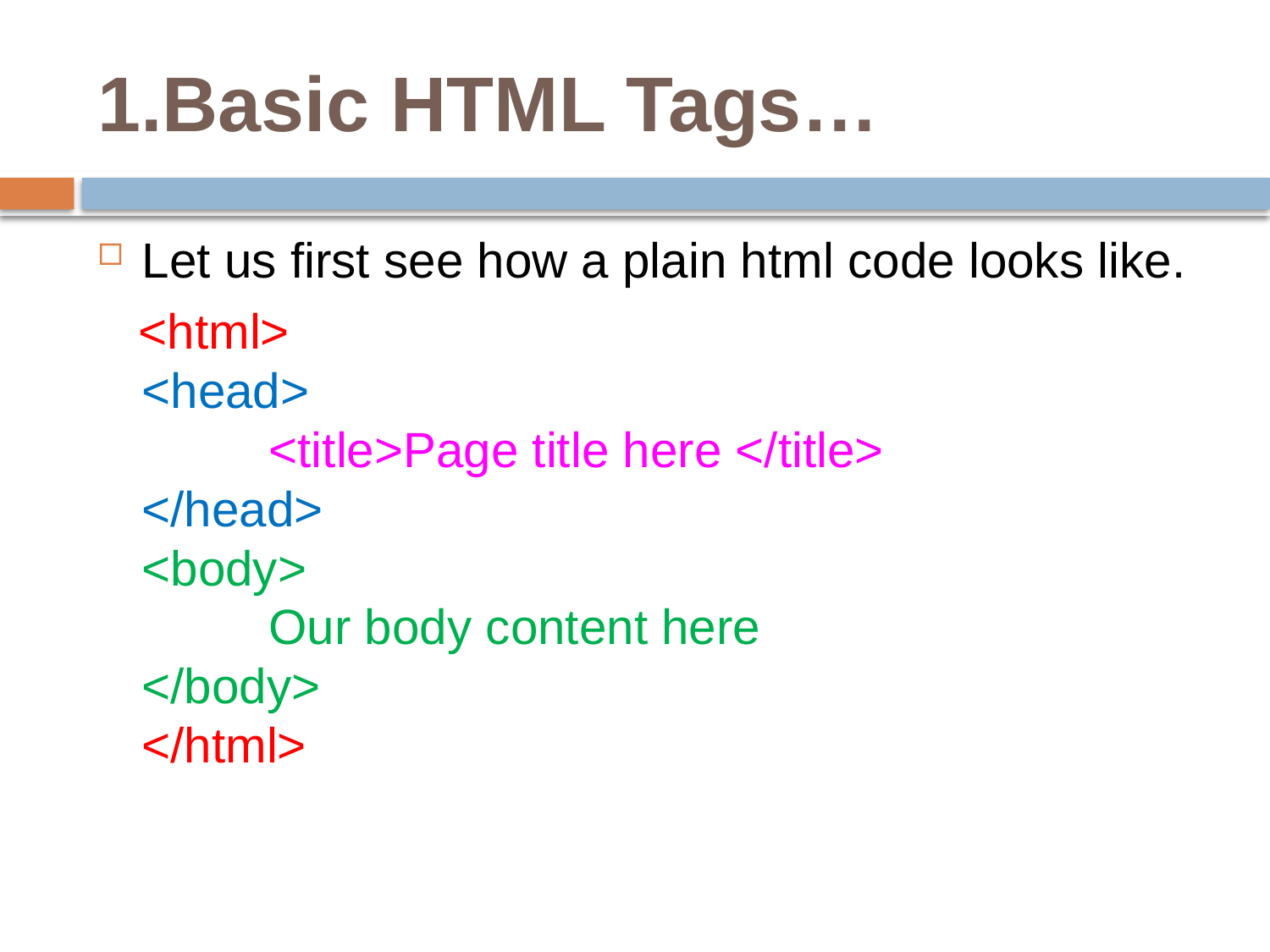

# 1.Basic HTML Tags…
Let us first see how a plain html code looks like.
   <html>
<head>
 	<title>Page title here </title>
</head>
<body>
 	Our body content here 
</body>
</html>